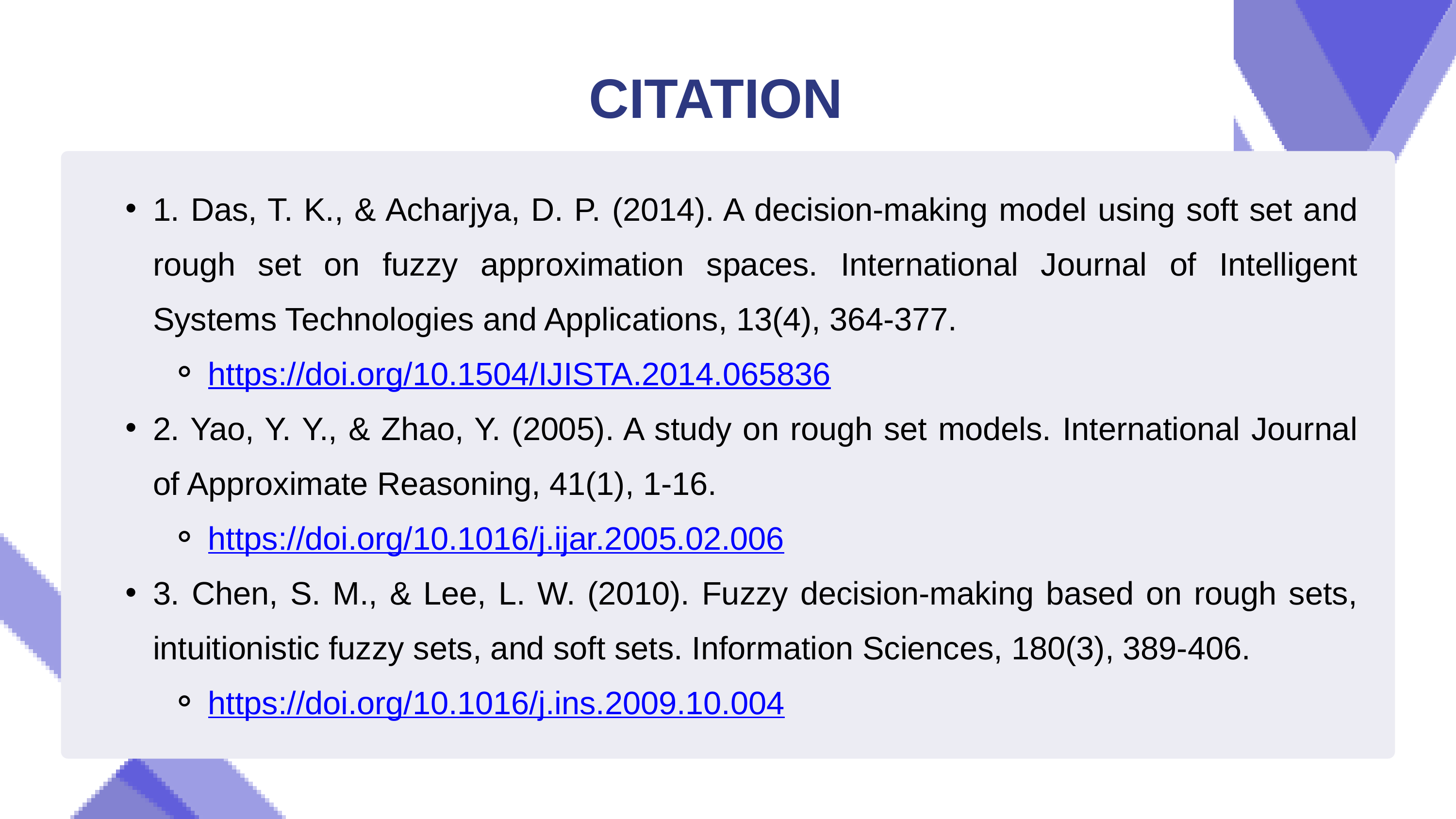

CITATION

1. Das, T. K., & Acharjya, D. P. (2014). A decision-making model using soft set and rough set on fuzzy approximation spaces. International Journal of Intelligent Systems Technologies and Applications, 13(4), 364-377.
https://doi.org/10.1504/IJISTA.2014.065836
2. Yao, Y. Y., & Zhao, Y. (2005). A study on rough set models. International Journal of Approximate Reasoning, 41(1), 1-16.
https://doi.org/10.1016/j.ijar.2005.02.006
3. Chen, S. M., & Lee, L. W. (2010). Fuzzy decision-making based on rough sets, intuitionistic fuzzy sets, and soft sets. Information Sciences, 180(3), 389-406.
https://doi.org/10.1016/j.ins.2009.10.004